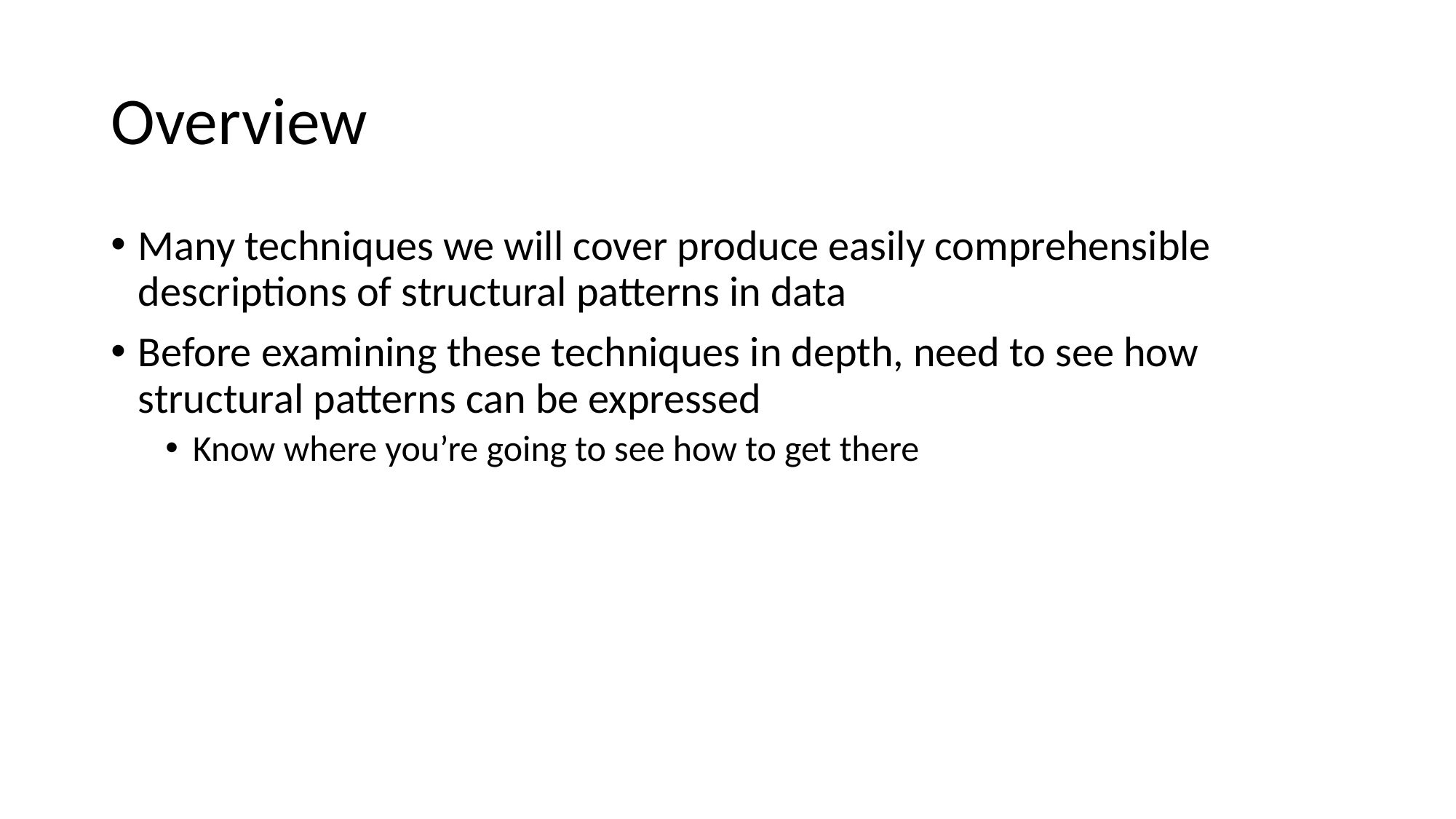

# Overview
Many techniques we will cover produce easily comprehensible descriptions of structural patterns in data
Before examining these techniques in depth, need to see how structural patterns can be expressed
Know where you’re going to see how to get there